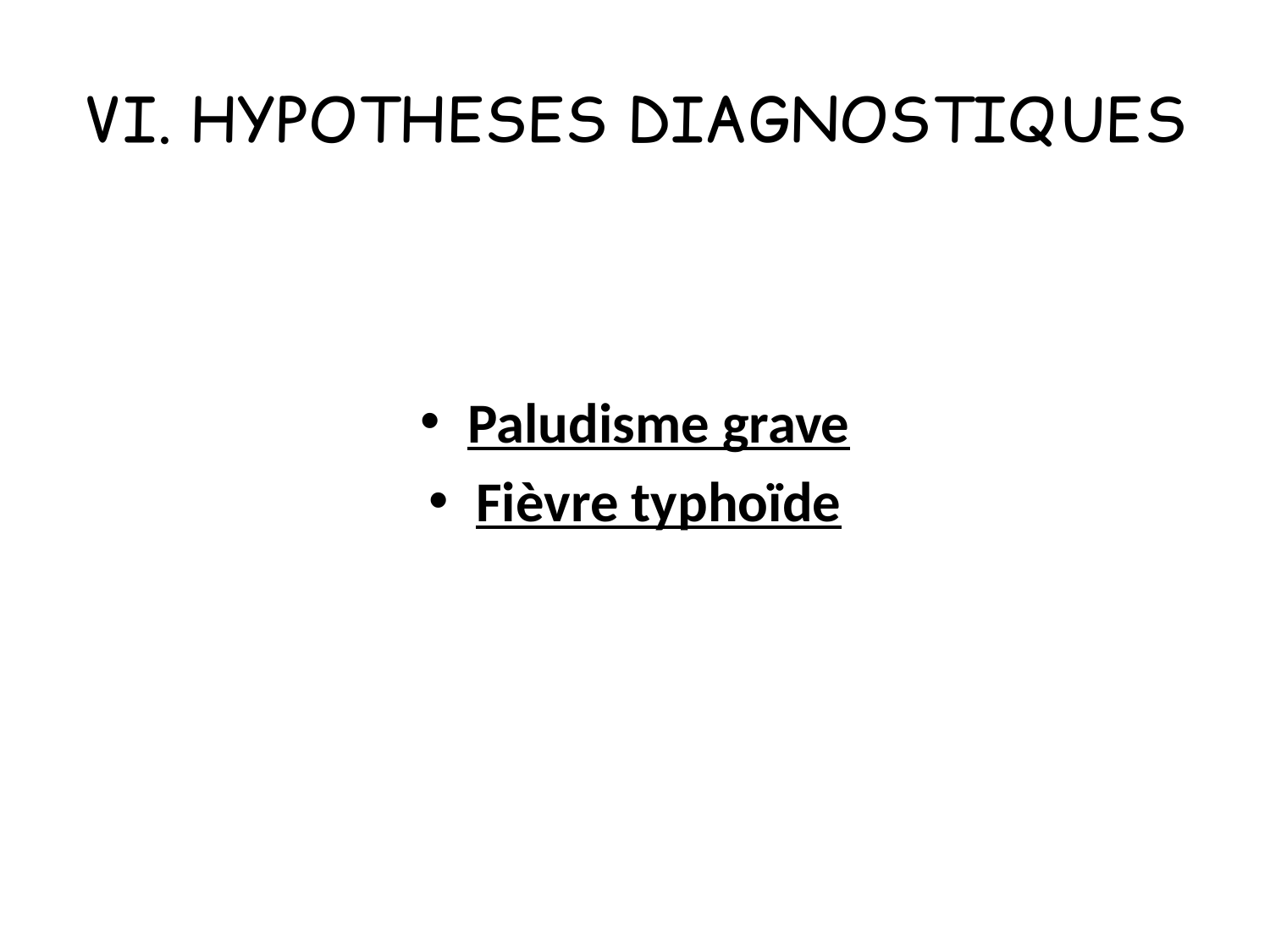

# VI. HYPOTHESES DIAGNOSTIQUES

Paludisme grave
Fièvre typhoïde